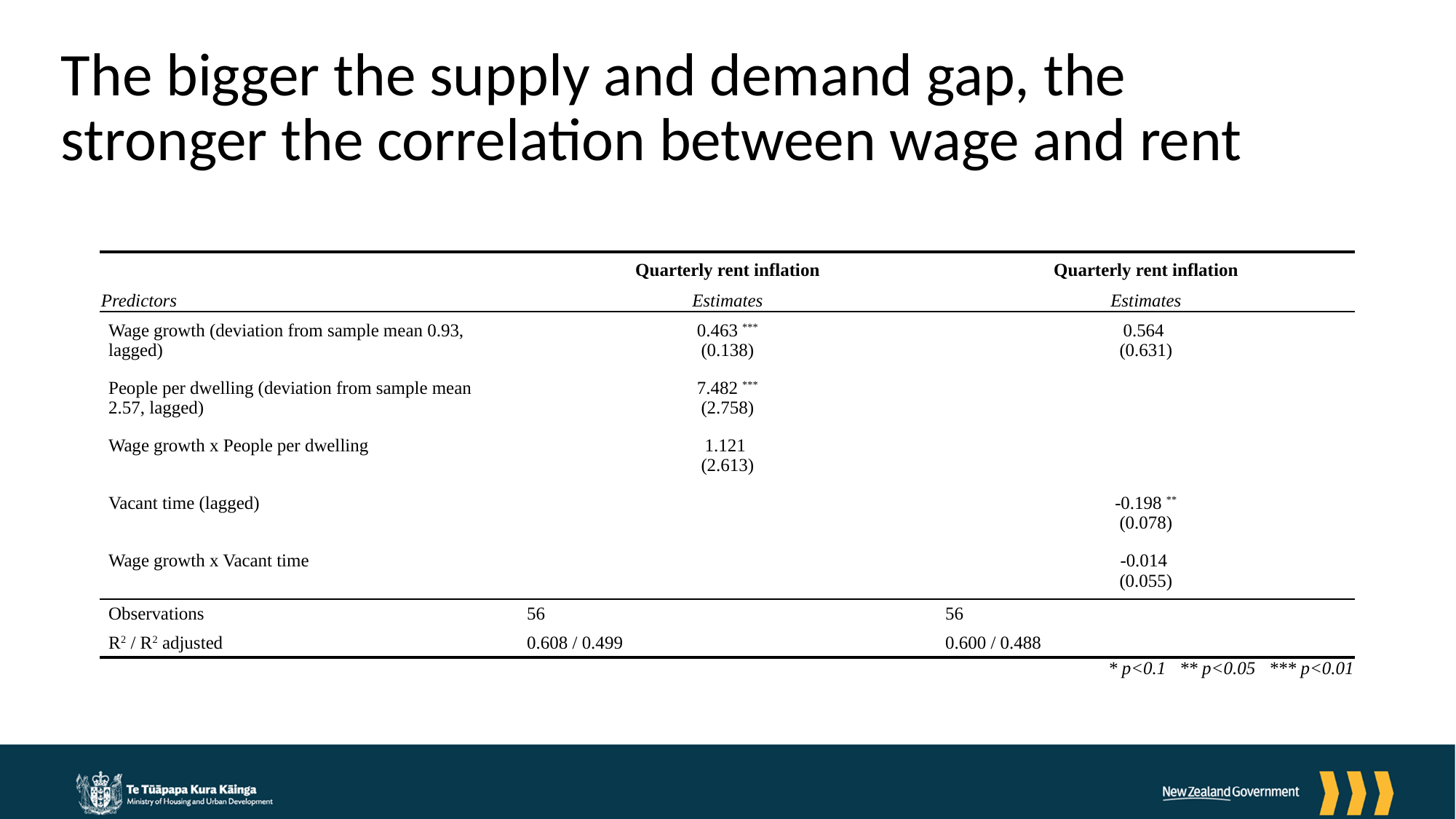

# The bigger the supply and demand gap, the stronger the correlation between wage and rent
|  | Quarterly rent inflation | Quarterly rent inflation |
| --- | --- | --- |
| Predictors | Estimates | Estimates |
| Wage growth (deviation from sample mean 0.93, lagged) | 0.463 \*\*\* (0.138) | 0.564 (0.631) |
| People per dwelling (deviation from sample mean 2.57, lagged) | 7.482 \*\*\* (2.758) |  |
| Wage growth x People per dwelling | 1.121 (2.613) |  |
| Vacant time (lagged) |  | -0.198 \*\* (0.078) |
| Wage growth x Vacant time |  | -0.014 (0.055) |
| Observations | 56 | 56 |
| R2 / R2 adjusted | 0.608 / 0.499 | 0.600 / 0.488 |
| \* p<0.1   \*\* p<0.05   \*\*\* p<0.01 |  |  |